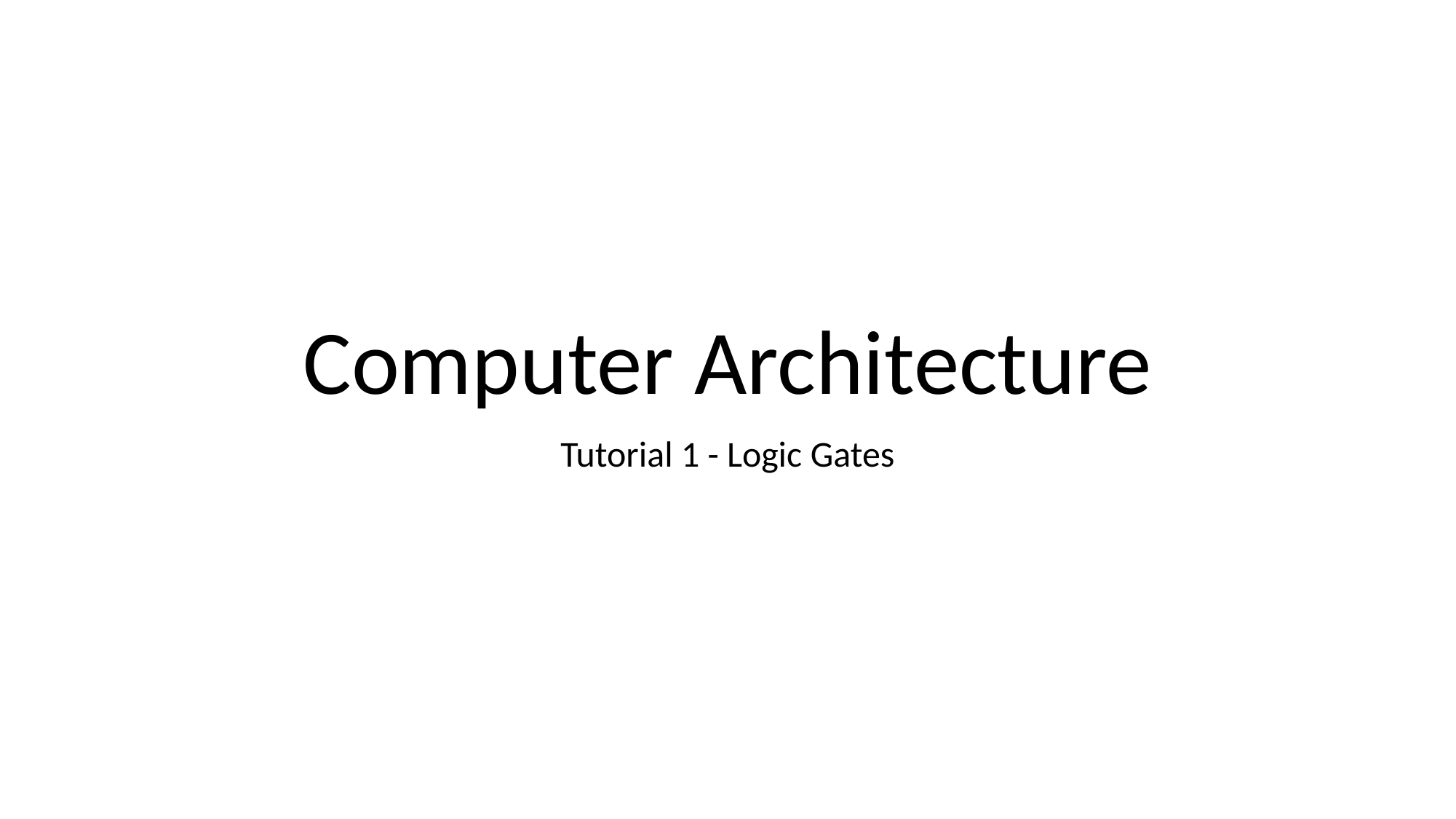

# Computer Architecture
Tutorial 1 - Logic Gates